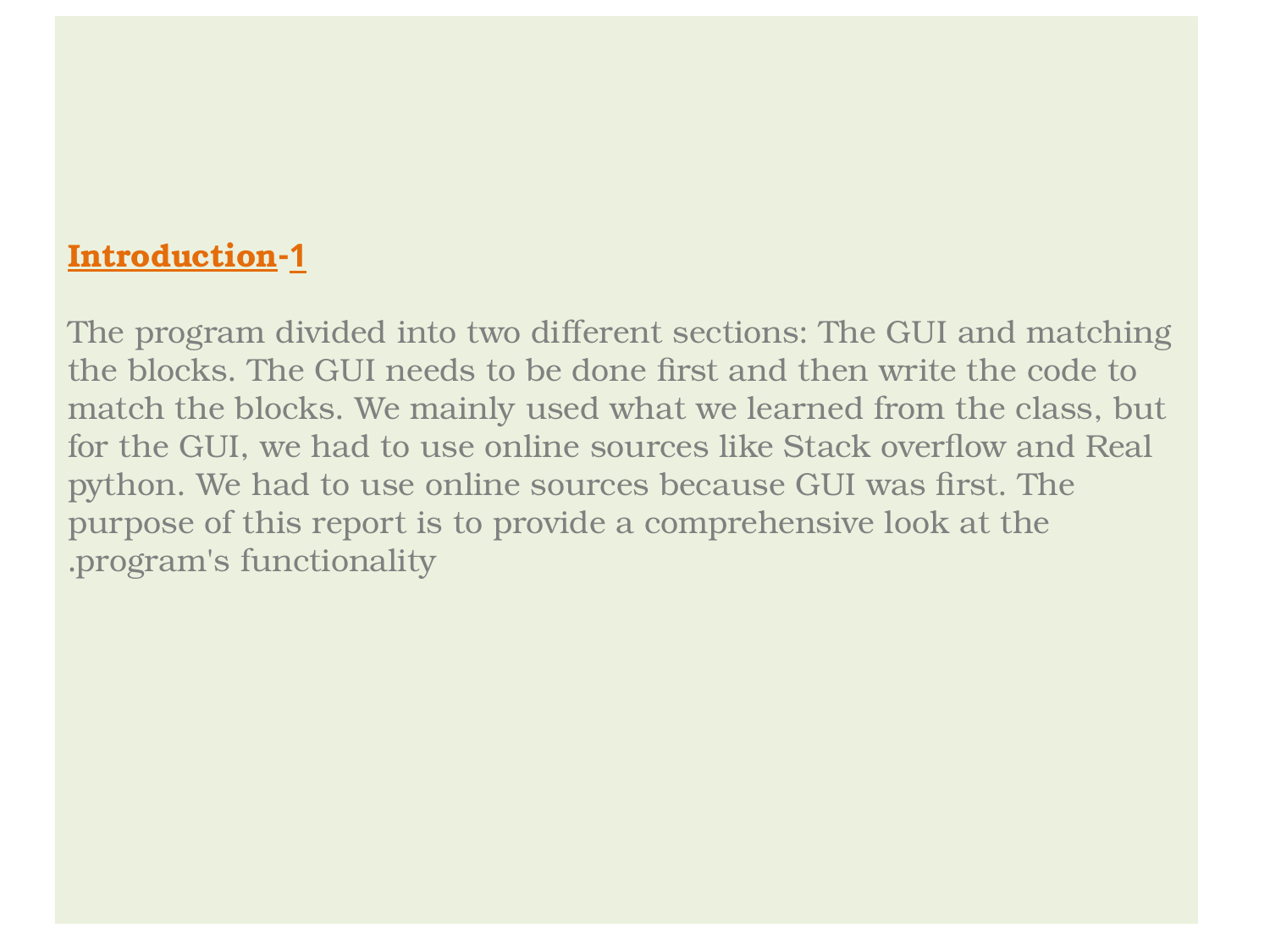

# 1-Introduction   The program divided into two different sections: The GUI and matching the blocks. The GUI needs to be done first and then write the code to match the blocks. We mainly used what we learned from the class, but for the GUI, we had to use online sources like Stack overflow and Real python. We had to use online sources because GUI was first. The purpose of this report is to provide a comprehensive look at the program's functionality.